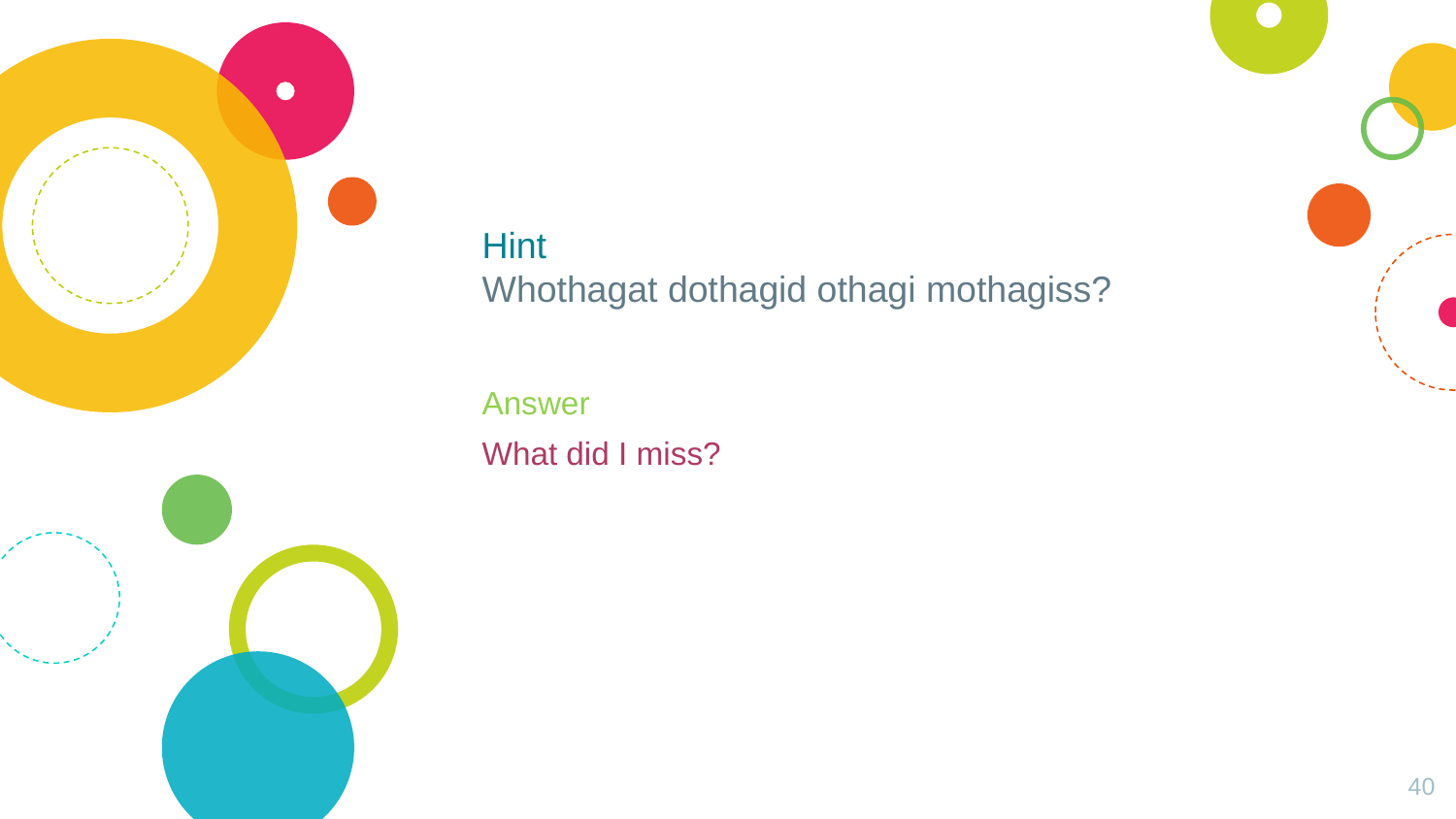

# Hint Whothagat dothagid othagi mothagiss?
Answer
What did I miss?
40